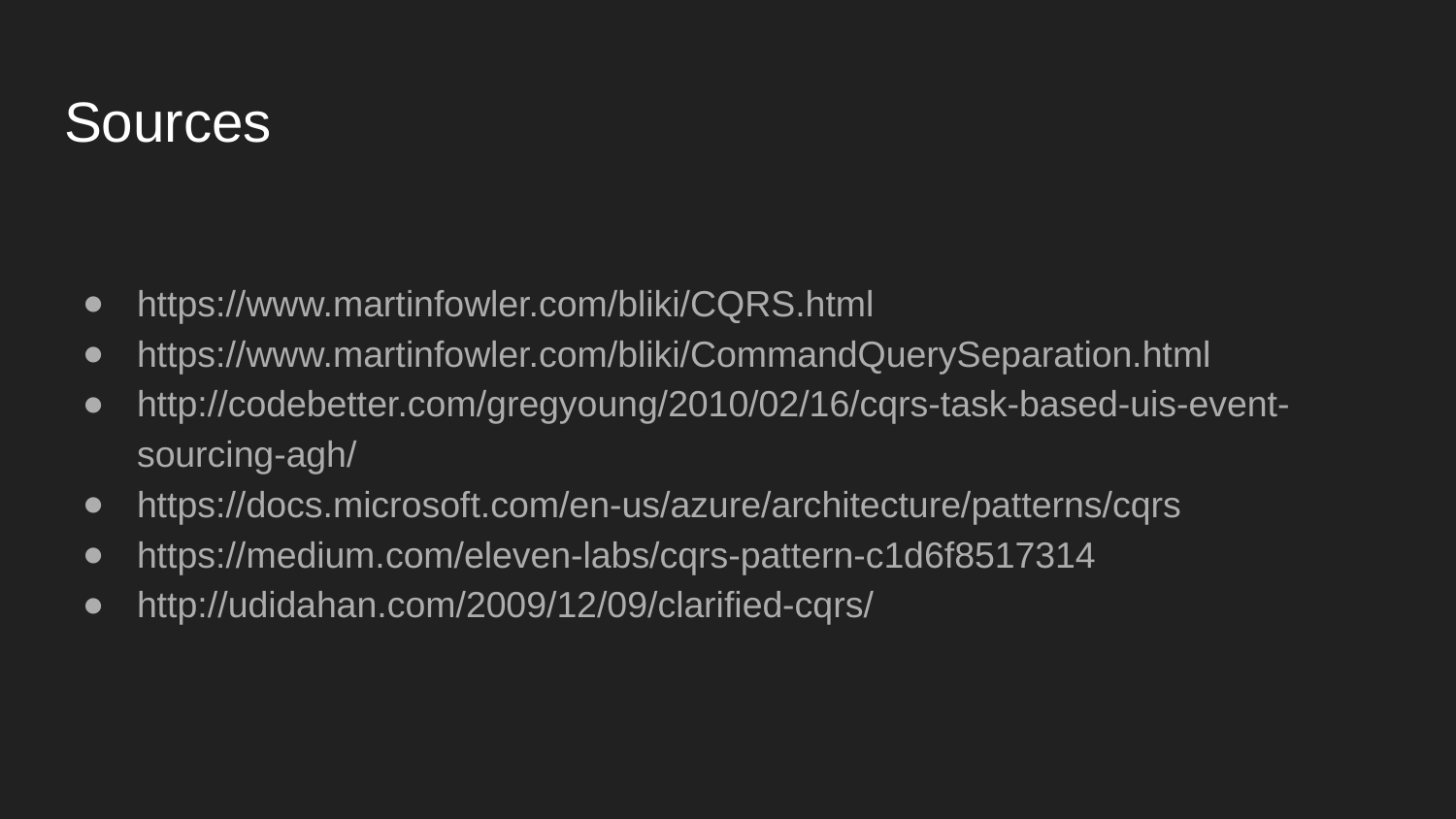

# Sources

https://www.martinfowler.com/bliki/CQRS.html
https://www.martinfowler.com/bliki/CommandQuerySeparation.html
http://codebetter.com/gregyoung/2010/02/16/cqrs-task-based-uis-event-sourcing-agh/
https://docs.microsoft.com/en-us/azure/architecture/patterns/cqrs
https://medium.com/eleven-labs/cqrs-pattern-c1d6f8517314
http://udidahan.com/2009/12/09/clarified-cqrs/